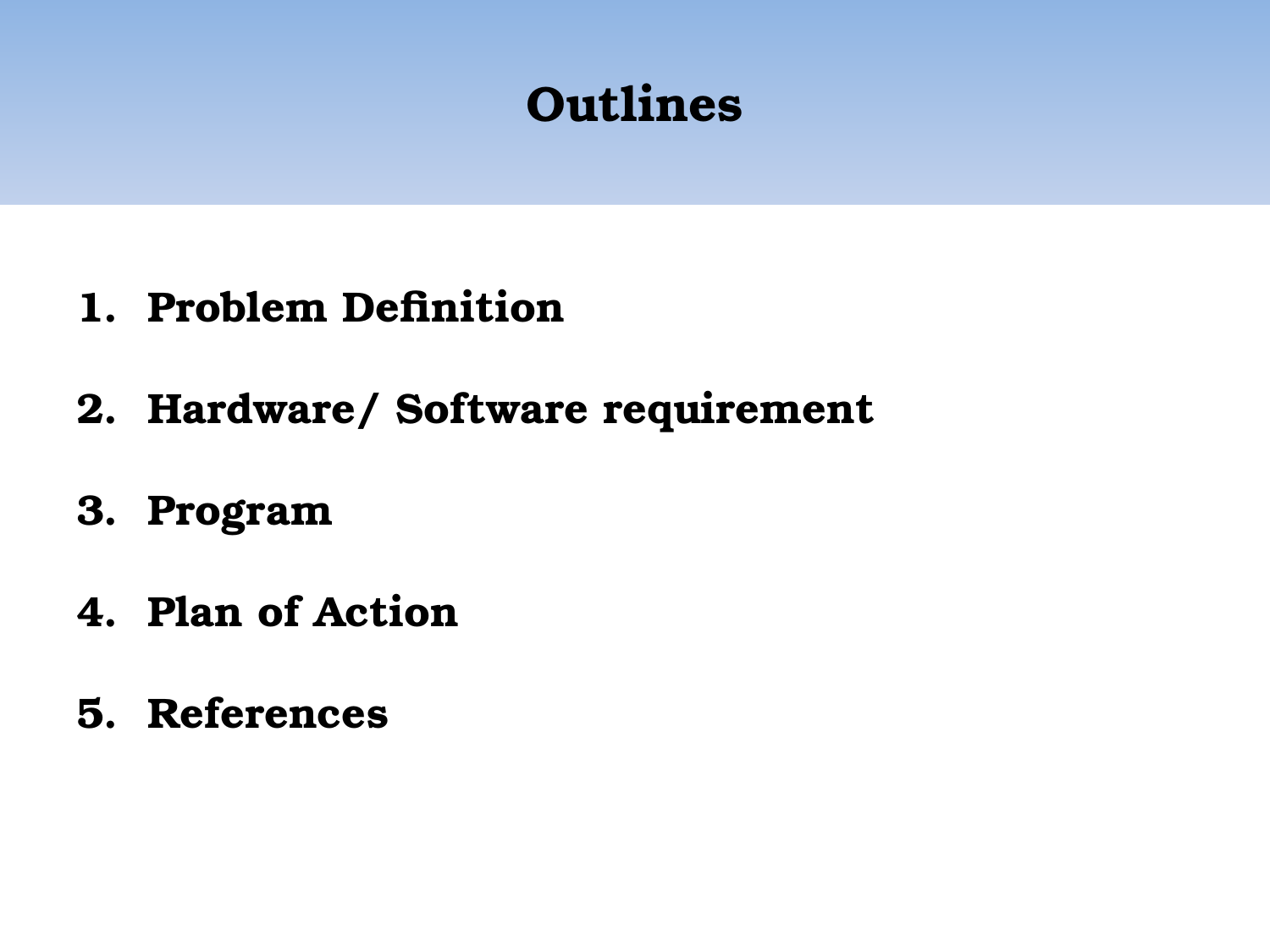

# Outlines
Problem Definition
Hardware/ Software requirement
Program
Plan of Action
References